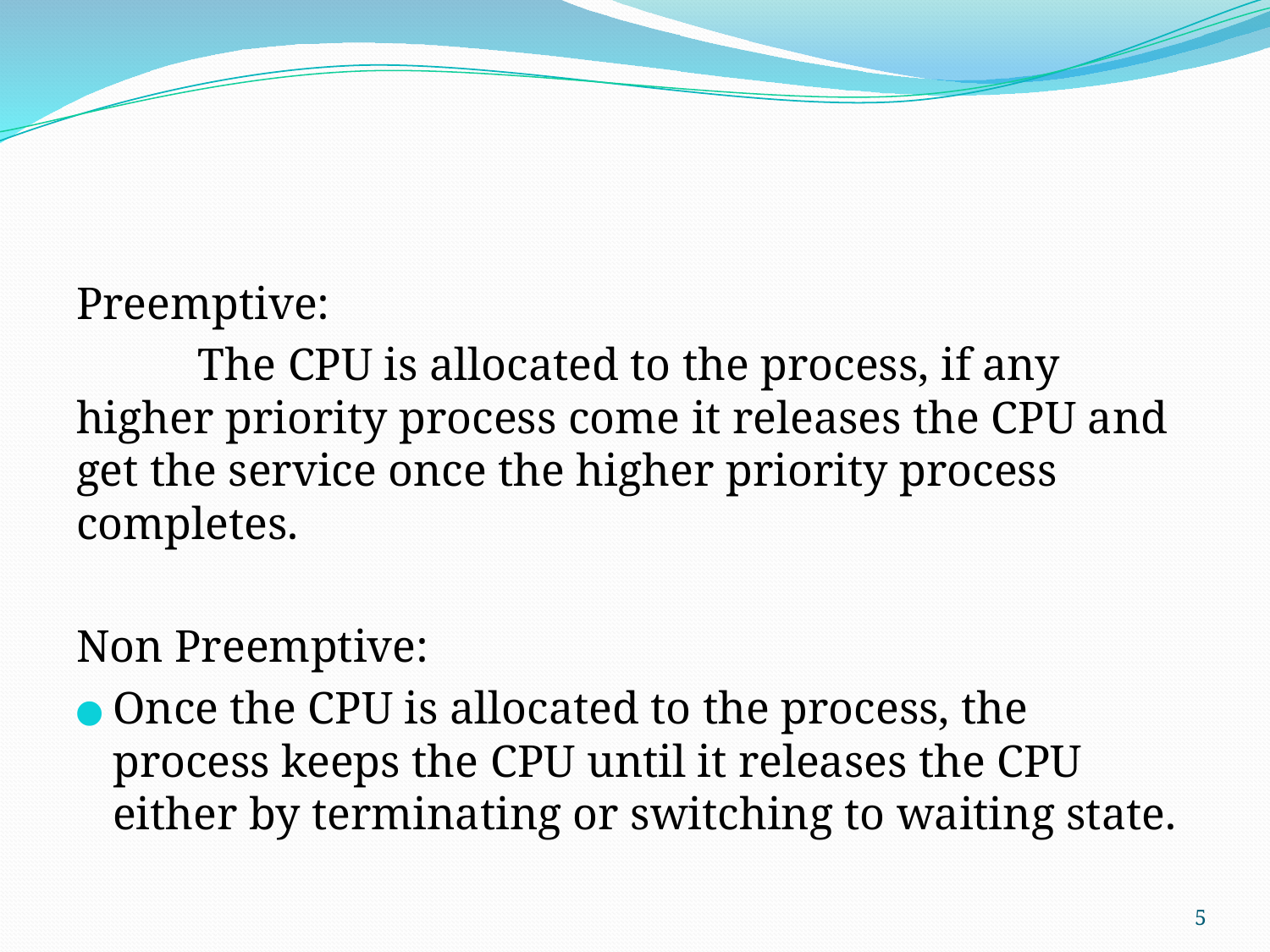

#
Preemptive:
	The CPU is allocated to the process, if any higher priority process come it releases the CPU and get the service once the higher priority process completes.

Non Preemptive:
Once the CPU is allocated to the process, the process keeps the CPU until it releases the CPU either by terminating or switching to waiting state.

5